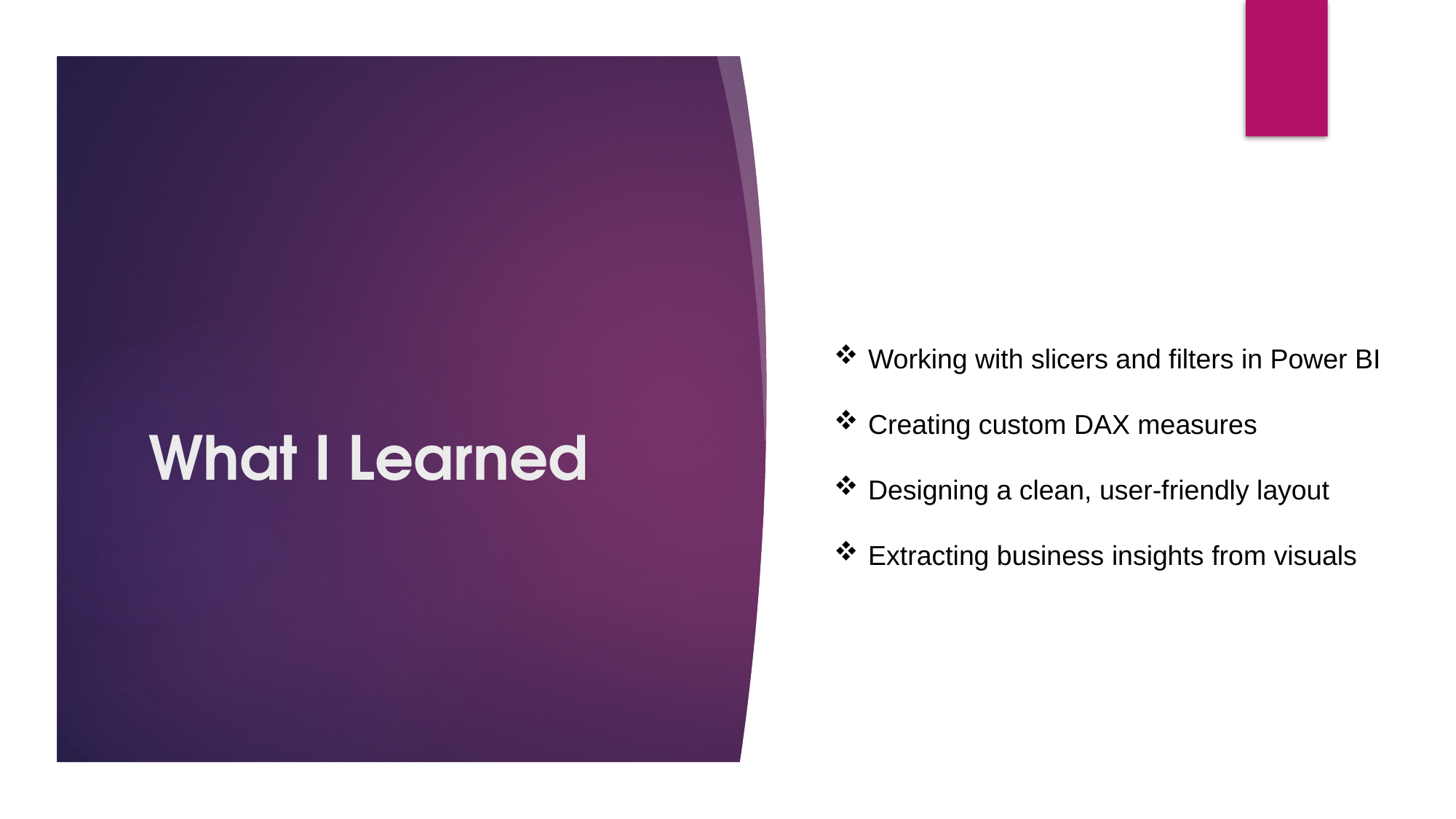

# What I Learned
Working with slicers and filters in Power BI

Creating custom DAX measures

Designing a clean, user-friendly layout

Extracting business insights from visuals